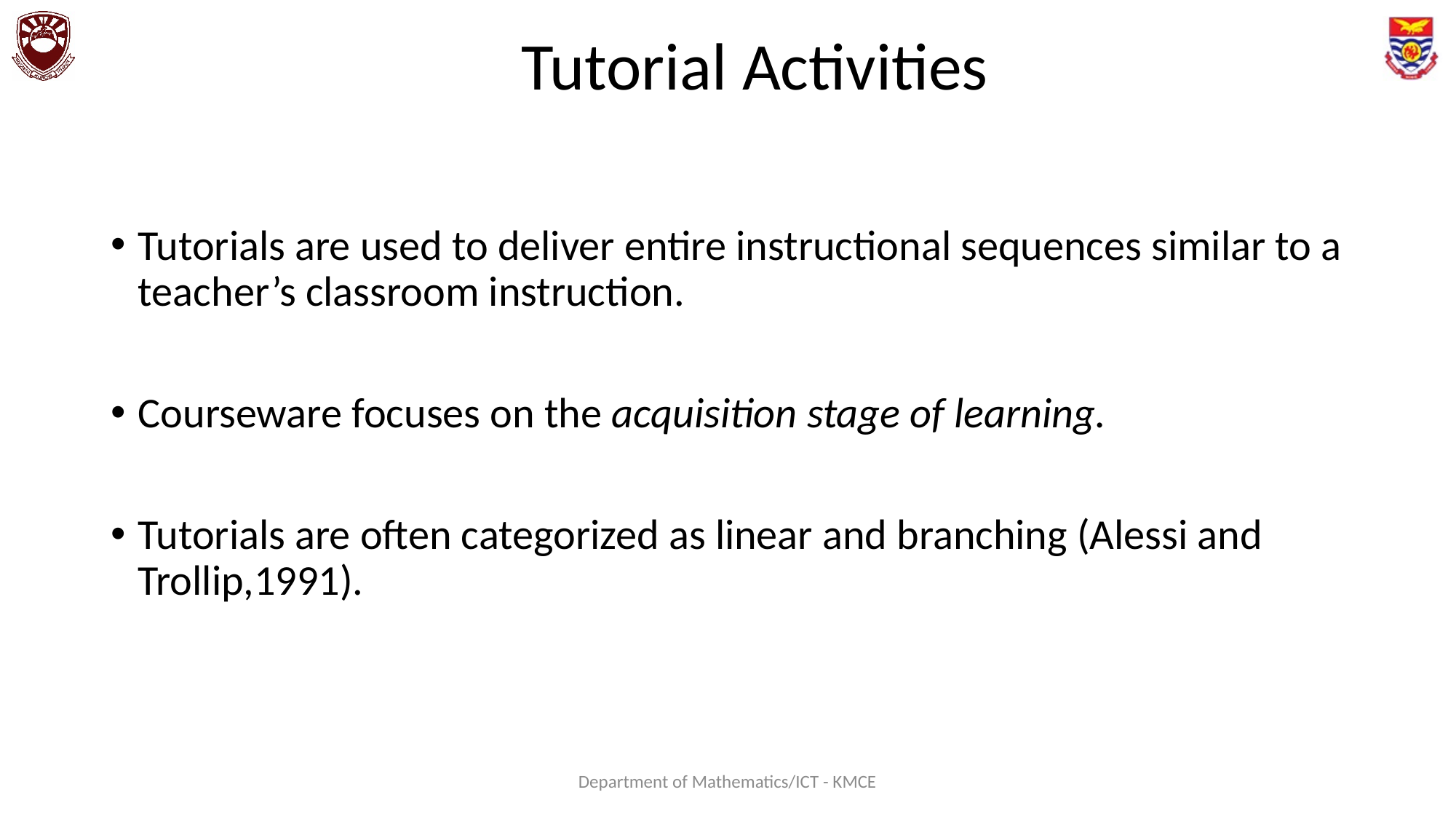

# Tutorial Activities
Tutorials are used to deliver entire instructional sequences similar to a teacher’s classroom instruction.

Courseware focuses on the acquisition stage of learning.

Tutorials are often categorized as linear and branching (Alessi and Trollip,1991).
Department of Mathematics/ICT - KMCE
117